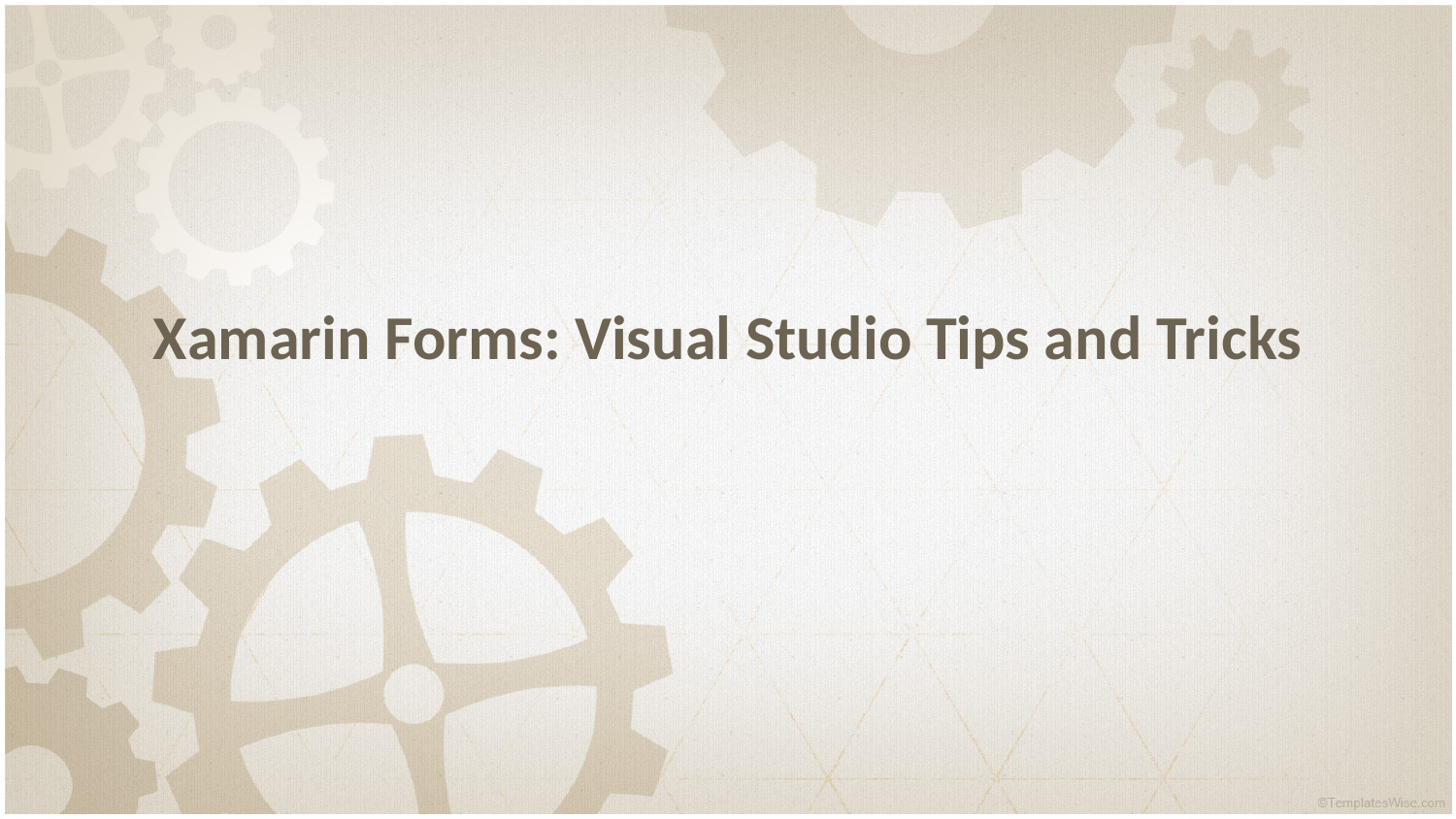

# Xamarin Forms: Visual Studio Tips and Tricks